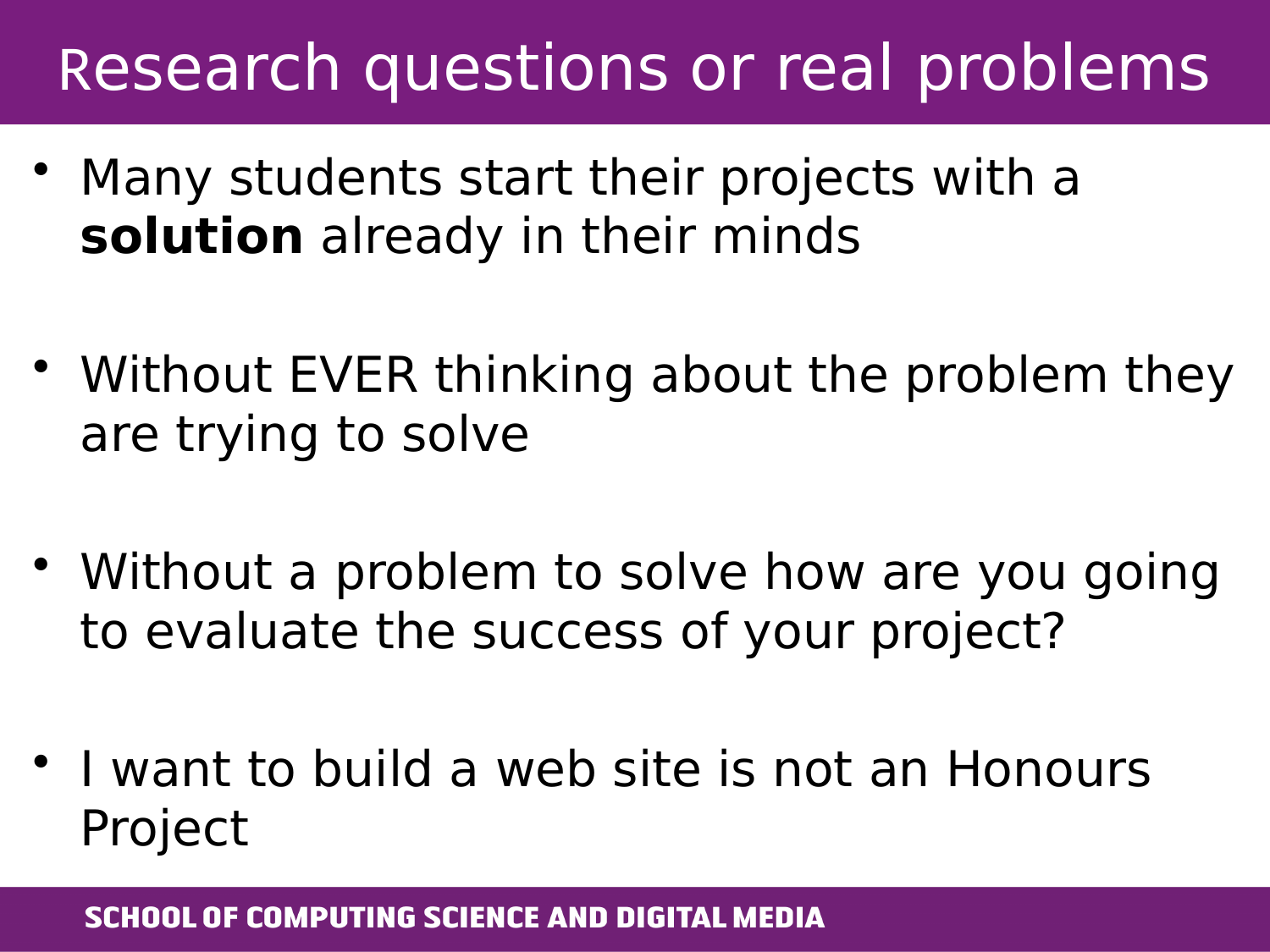

# Research questions or real problems
Many students start their projects with a solution already in their minds

Without EVER thinking about the problem they are trying to solve

Without a problem to solve how are you going to evaluate the success of your project?

I want to build a web site is not an Honours Project